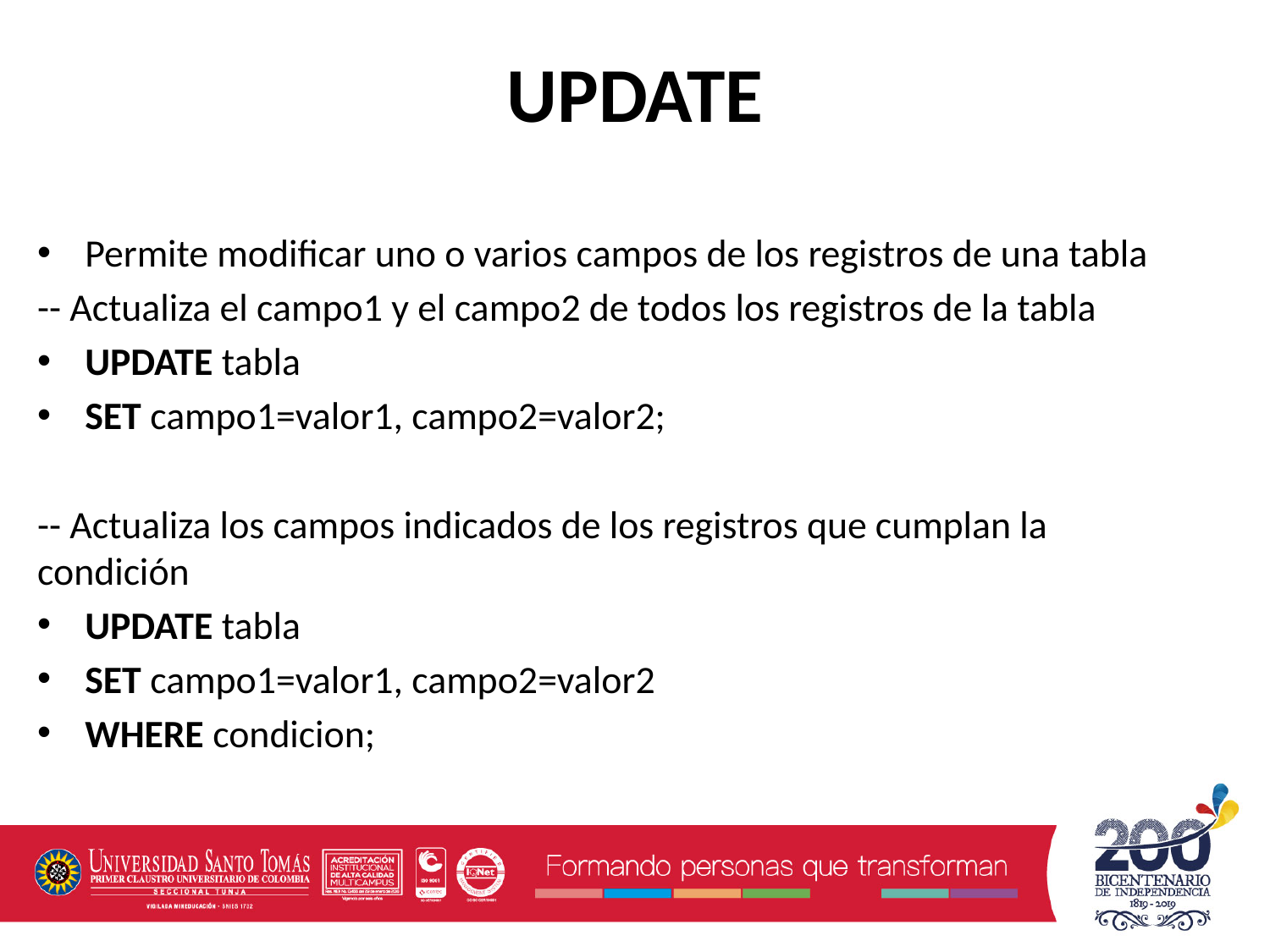

UPDATE
Permite modificar uno o varios campos de los registros de una tabla
-- Actualiza el campo1 y el campo2 de todos los registros de la tabla
UPDATE tabla
SET campo1=valor1, campo2=valor2;

-- Actualiza los campos indicados de los registros que cumplan la condición
UPDATE tabla
SET campo1=valor1, campo2=valor2
WHERE condicion;